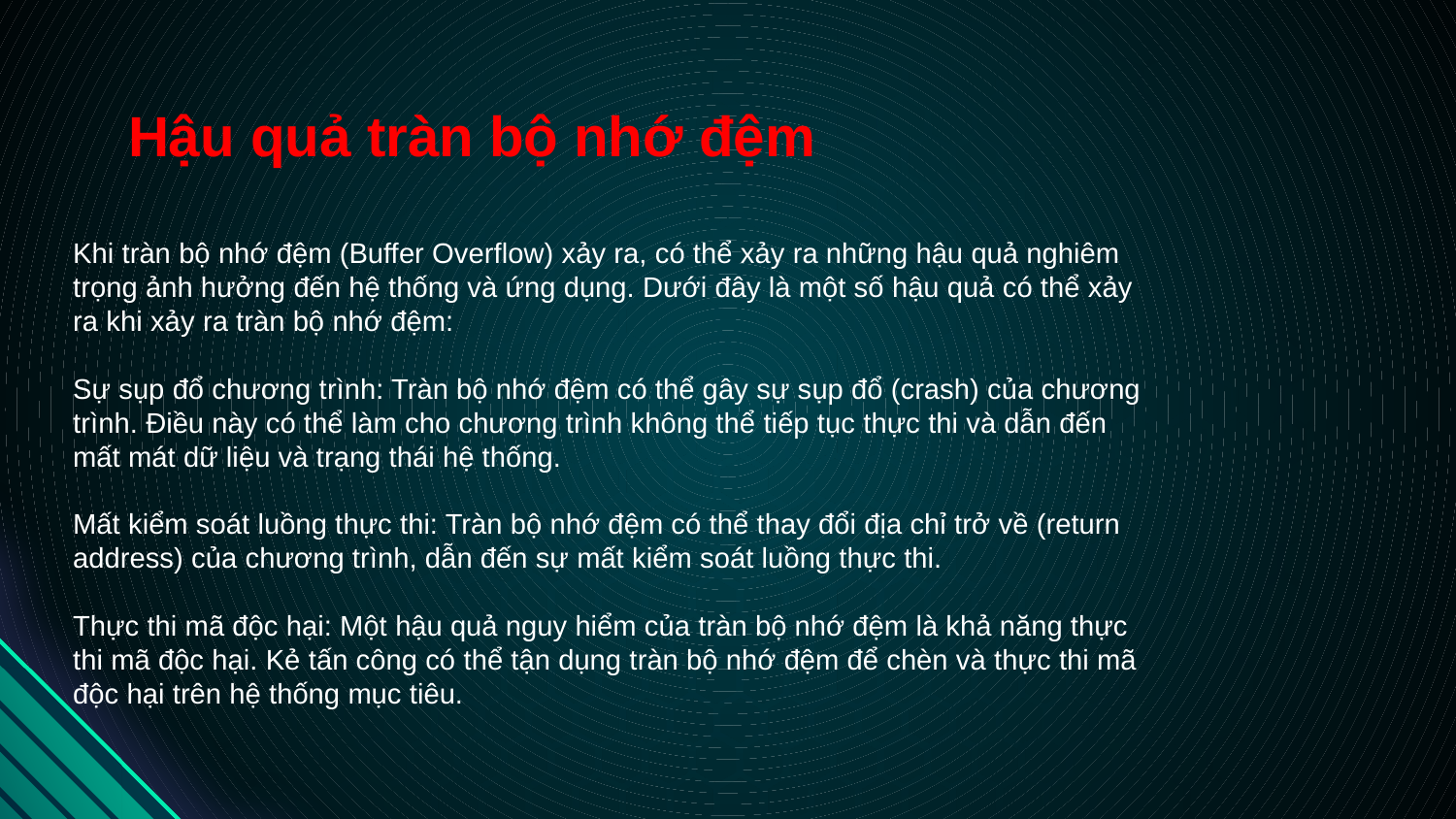

# Hậu quả tràn bộ nhớ đệm
Khi tràn bộ nhớ đệm (Buffer Overflow) xảy ra, có thể xảy ra những hậu quả nghiêm trọng ảnh hưởng đến hệ thống và ứng dụng. Dưới đây là một số hậu quả có thể xảy ra khi xảy ra tràn bộ nhớ đệm:

Sự sụp đổ chương trình: Tràn bộ nhớ đệm có thể gây sự sụp đổ (crash) của chương trình. Điều này có thể làm cho chương trình không thể tiếp tục thực thi và dẫn đến mất mát dữ liệu và trạng thái hệ thống.
Mất kiểm soát luồng thực thi: Tràn bộ nhớ đệm có thể thay đổi địa chỉ trở về (return address) của chương trình, dẫn đến sự mất kiểm soát luồng thực thi.

Thực thi mã độc hại: Một hậu quả nguy hiểm của tràn bộ nhớ đệm là khả năng thực thi mã độc hại. Kẻ tấn công có thể tận dụng tràn bộ nhớ đệm để chèn và thực thi mã độc hại trên hệ thống mục tiêu.